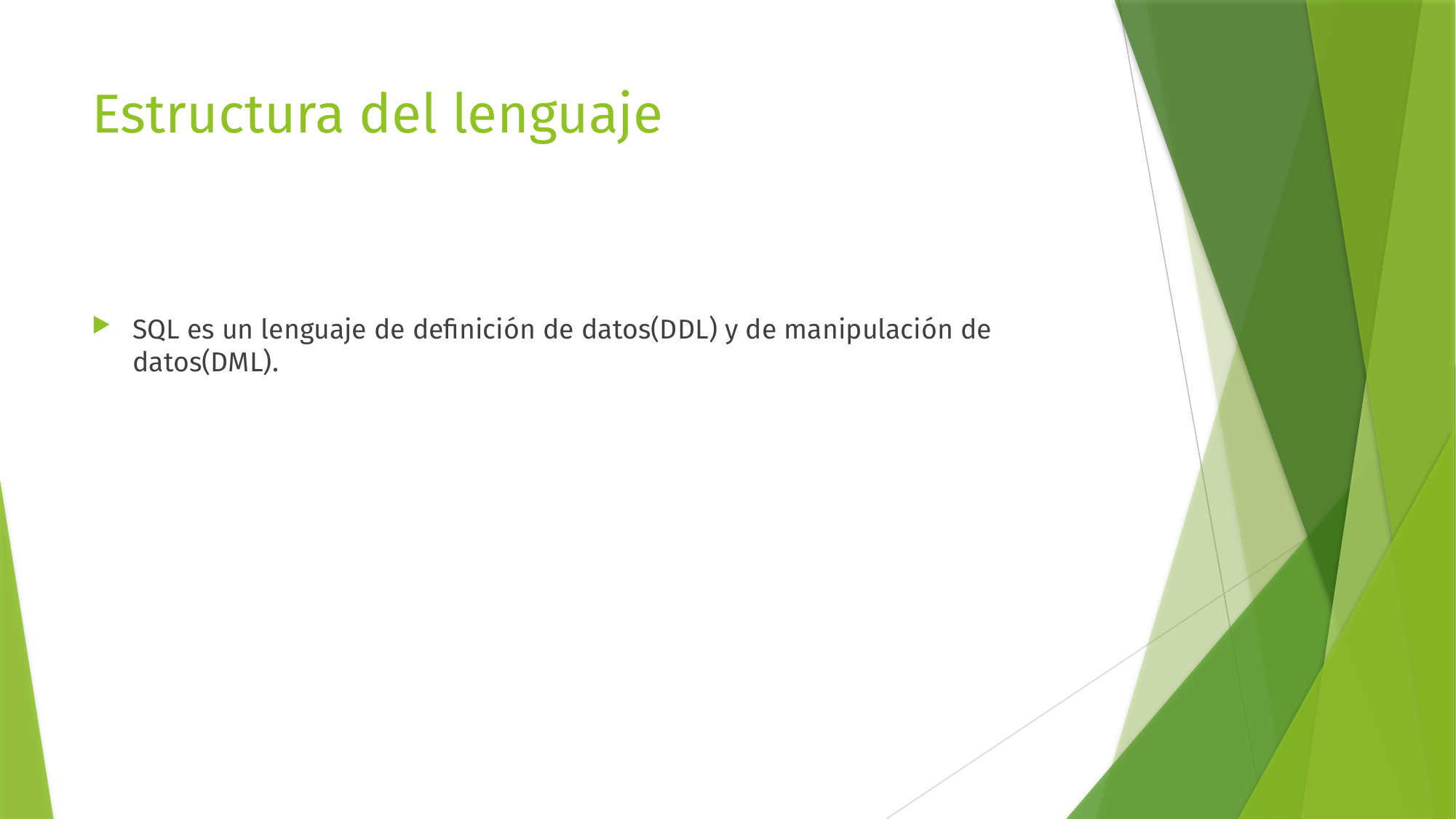

# Estructura del lenguaje

SQL es un lenguaje de definición de datos(DDL) y de manipulación de datos(DML).